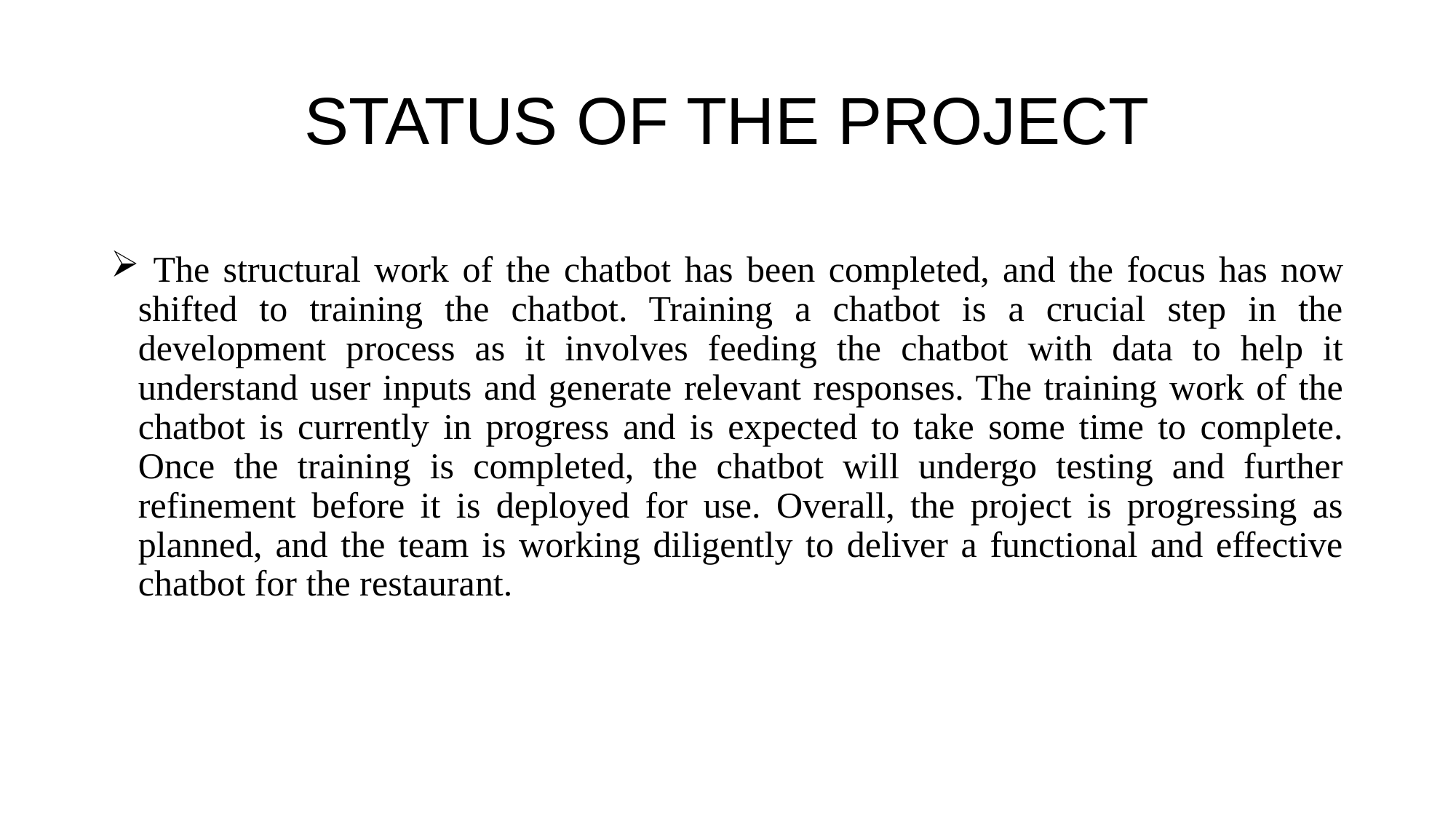

# STATUS OF THE PROJECT
 The structural work of the chatbot has been completed, and the focus has now shifted to training the chatbot. Training a chatbot is a crucial step in the development process as it involves feeding the chatbot with data to help it understand user inputs and generate relevant responses. The training work of the chatbot is currently in progress and is expected to take some time to complete. Once the training is completed, the chatbot will undergo testing and further refinement before it is deployed for use. Overall, the project is progressing as planned, and the team is working diligently to deliver a functional and effective chatbot for the restaurant.